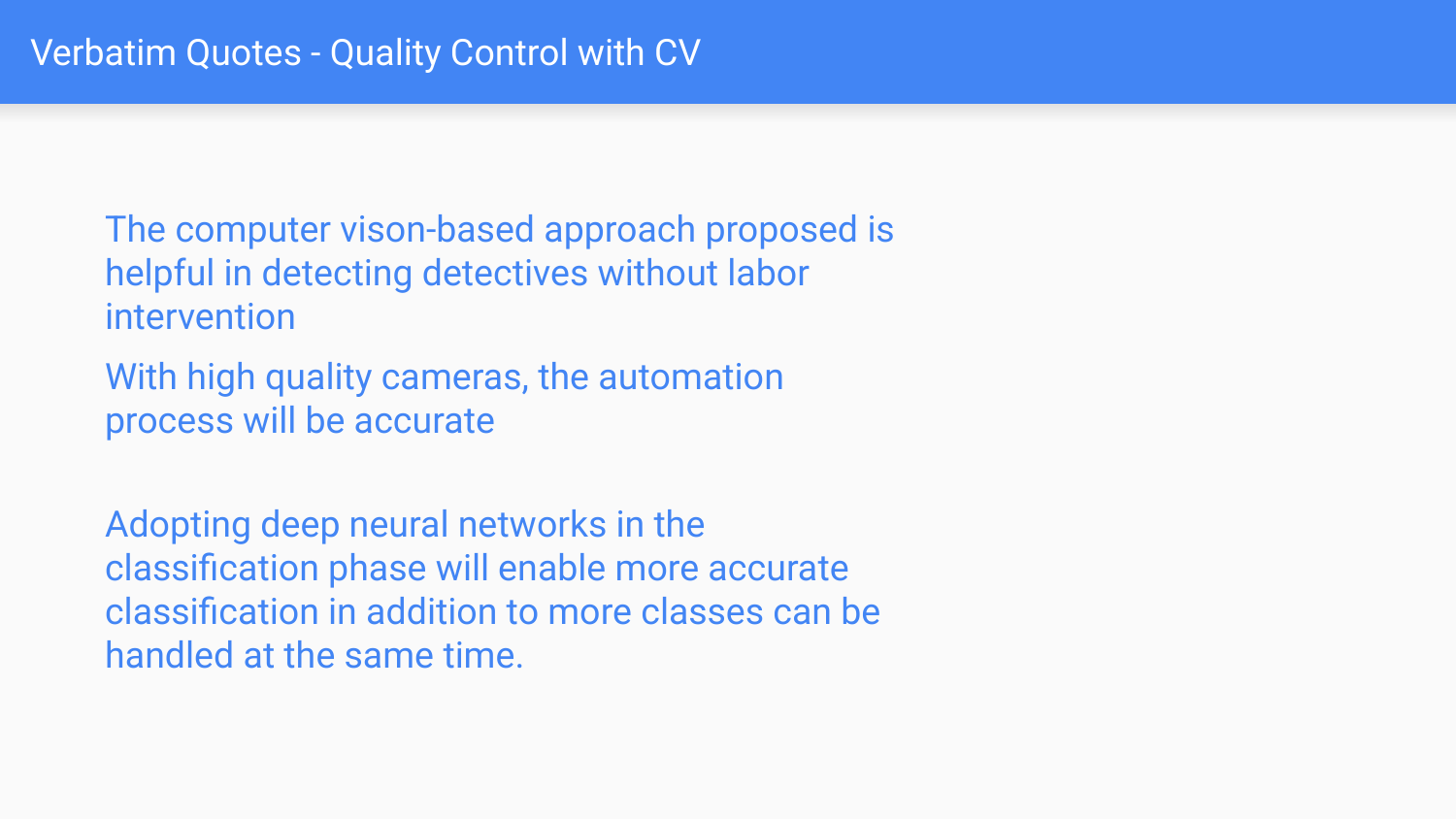

# Verbatim Quotes - Quality Control with CV
The computer vison-based approach proposed is helpful in detecting detectives without labor intervention
With high quality cameras, the automation process will be accurate
Adopting deep neural networks in the classification phase will enable more accurate classification in addition to more classes can be handled at the same time.